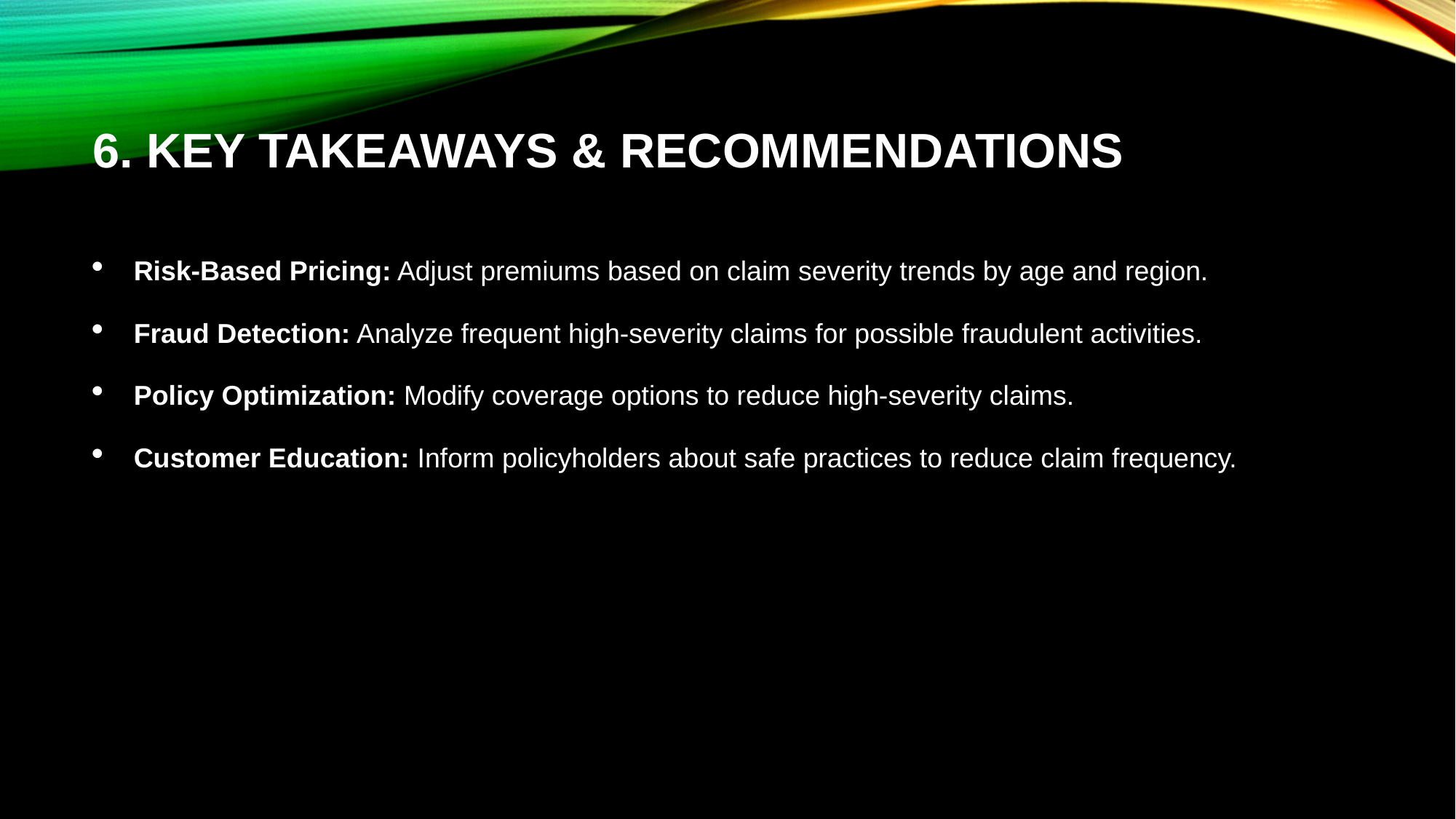

# 6. Key Takeaways & Recommendations
Risk-Based Pricing: Adjust premiums based on claim severity trends by age and region.
Fraud Detection: Analyze frequent high-severity claims for possible fraudulent activities.
Policy Optimization: Modify coverage options to reduce high-severity claims.
Customer Education: Inform policyholders about safe practices to reduce claim frequency.